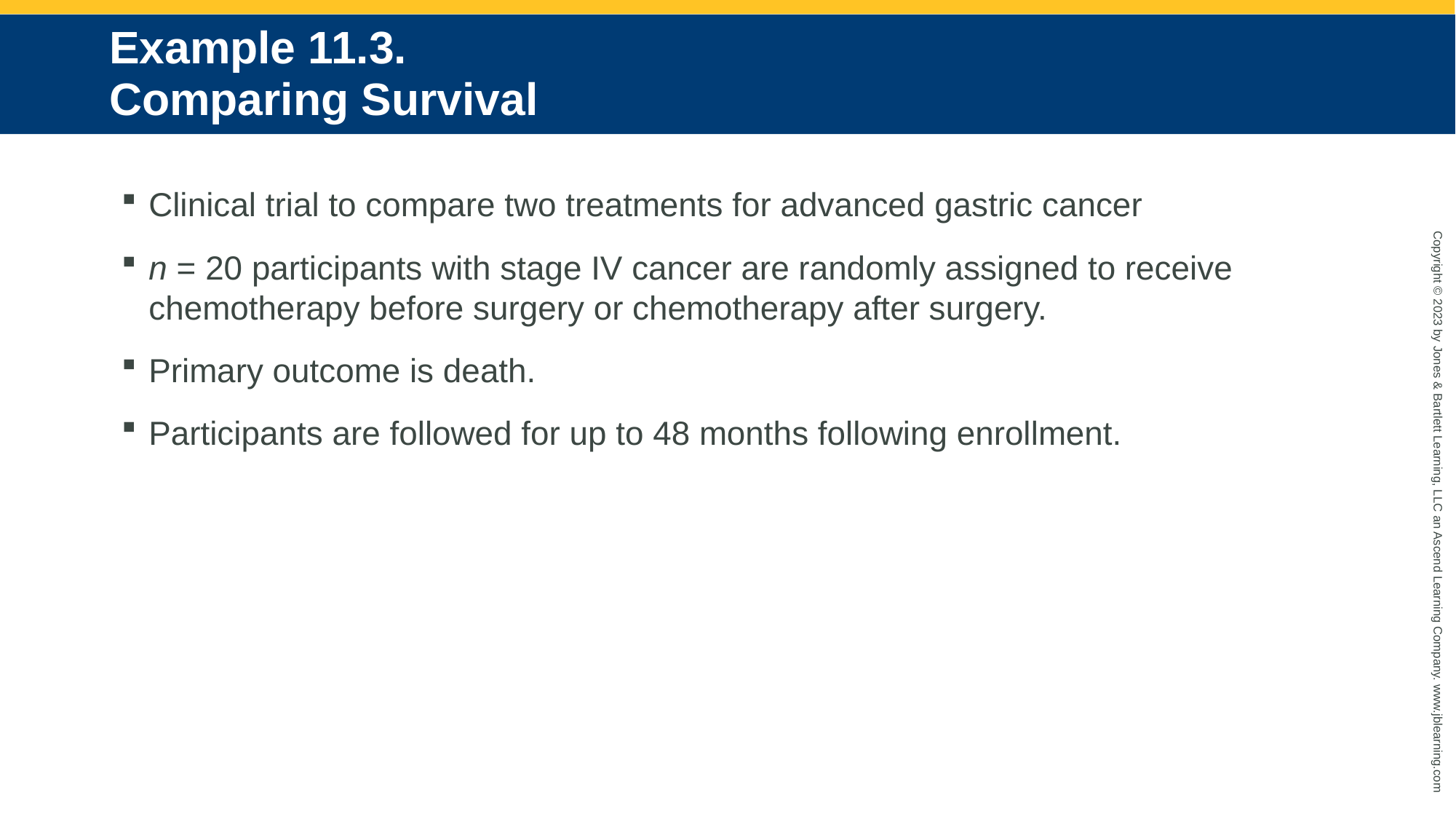

# Example 11.3. Comparing Survival
Clinical trial to compare two treatments for advanced gastric cancer
n = 20 participants with stage IV cancer are randomly assigned to receive chemotherapy before surgery or chemotherapy after surgery.
Primary outcome is death.
Participants are followed for up to 48 months following enrollment.